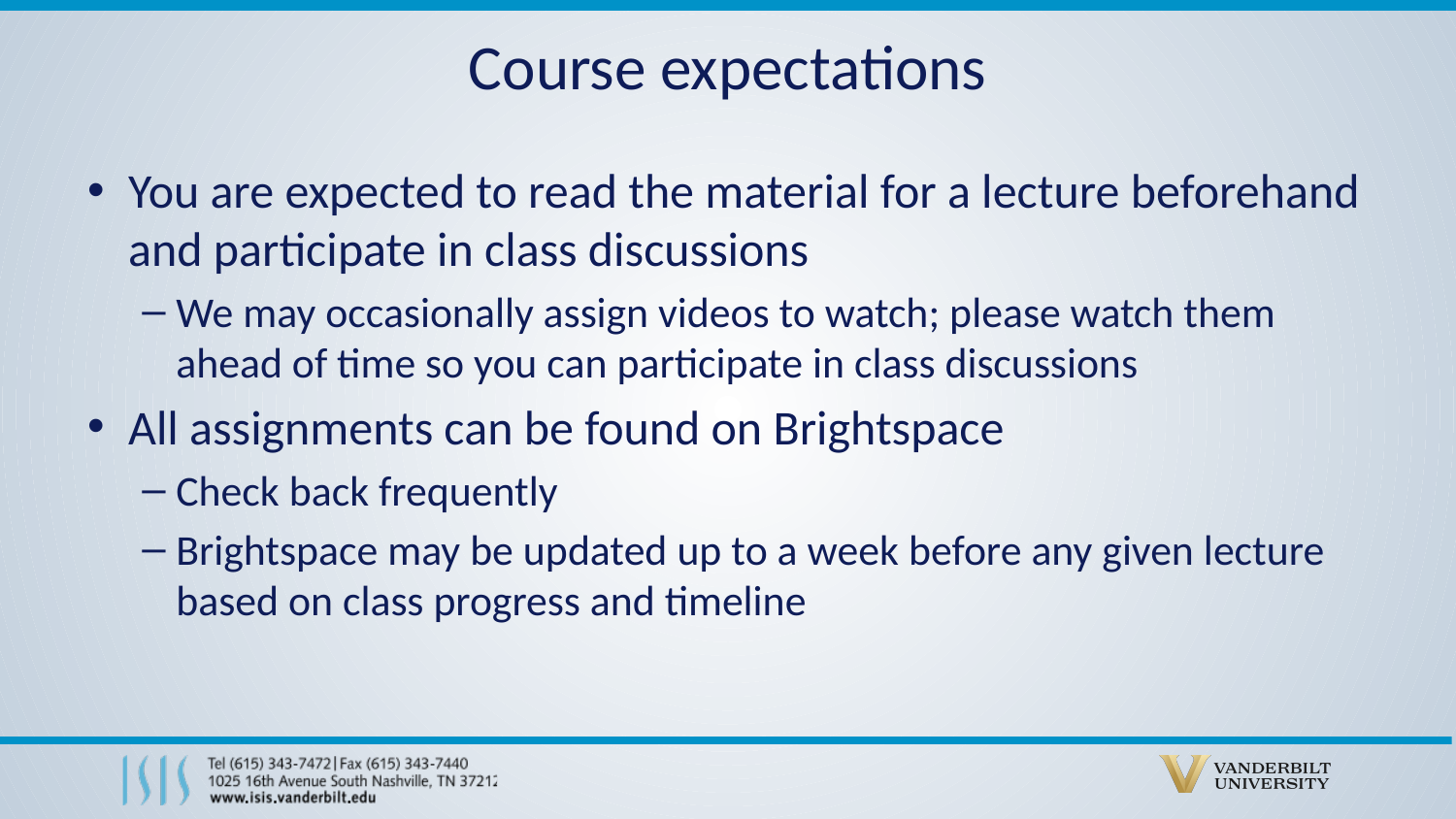

# Course expectations
You are expected to read the material for a lecture beforehand and participate in class discussions
We may occasionally assign videos to watch; please watch them ahead of time so you can participate in class discussions
All assignments can be found on Brightspace
Check back frequently
Brightspace may be updated up to a week before any given lecture based on class progress and timeline